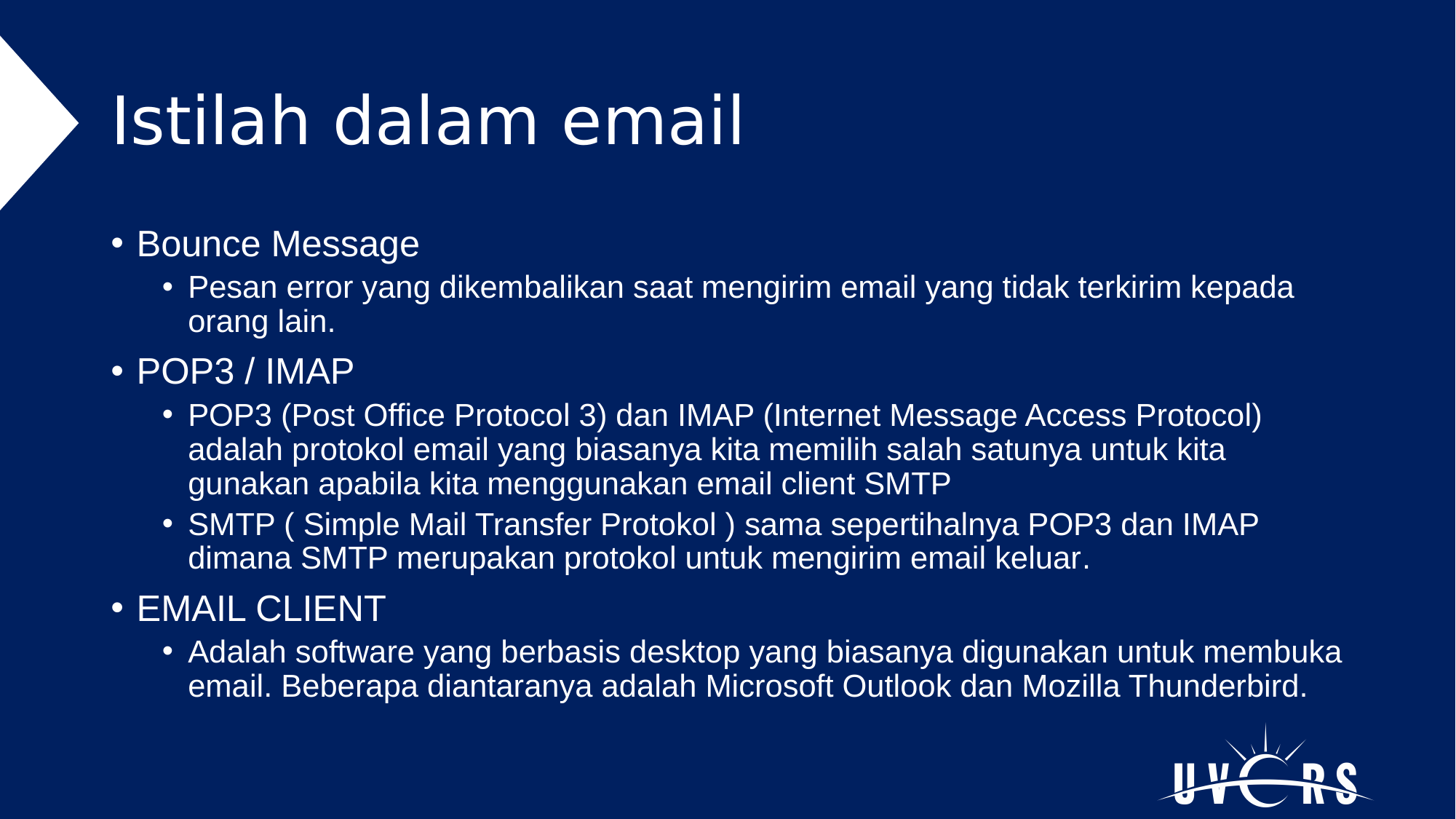

# Istilah dalam email
Bounce Message
Pesan error yang dikembalikan saat mengirim email yang tidak terkirim kepada orang lain.
POP3 / IMAP
POP3 (Post Office Protocol 3) dan IMAP (Internet Message Access Protocol) adalah protokol email yang biasanya kita memilih salah satunya untuk kita gunakan apabila kita menggunakan email client SMTP
SMTP ( Simple Mail Transfer Protokol ) sama sepertihalnya POP3 dan IMAP dimana SMTP merupakan protokol untuk mengirim email keluar.
EMAIL CLIENT
Adalah software yang berbasis desktop yang biasanya digunakan untuk membuka email. Beberapa diantaranya adalah Microsoft Outlook dan Mozilla Thunderbird.